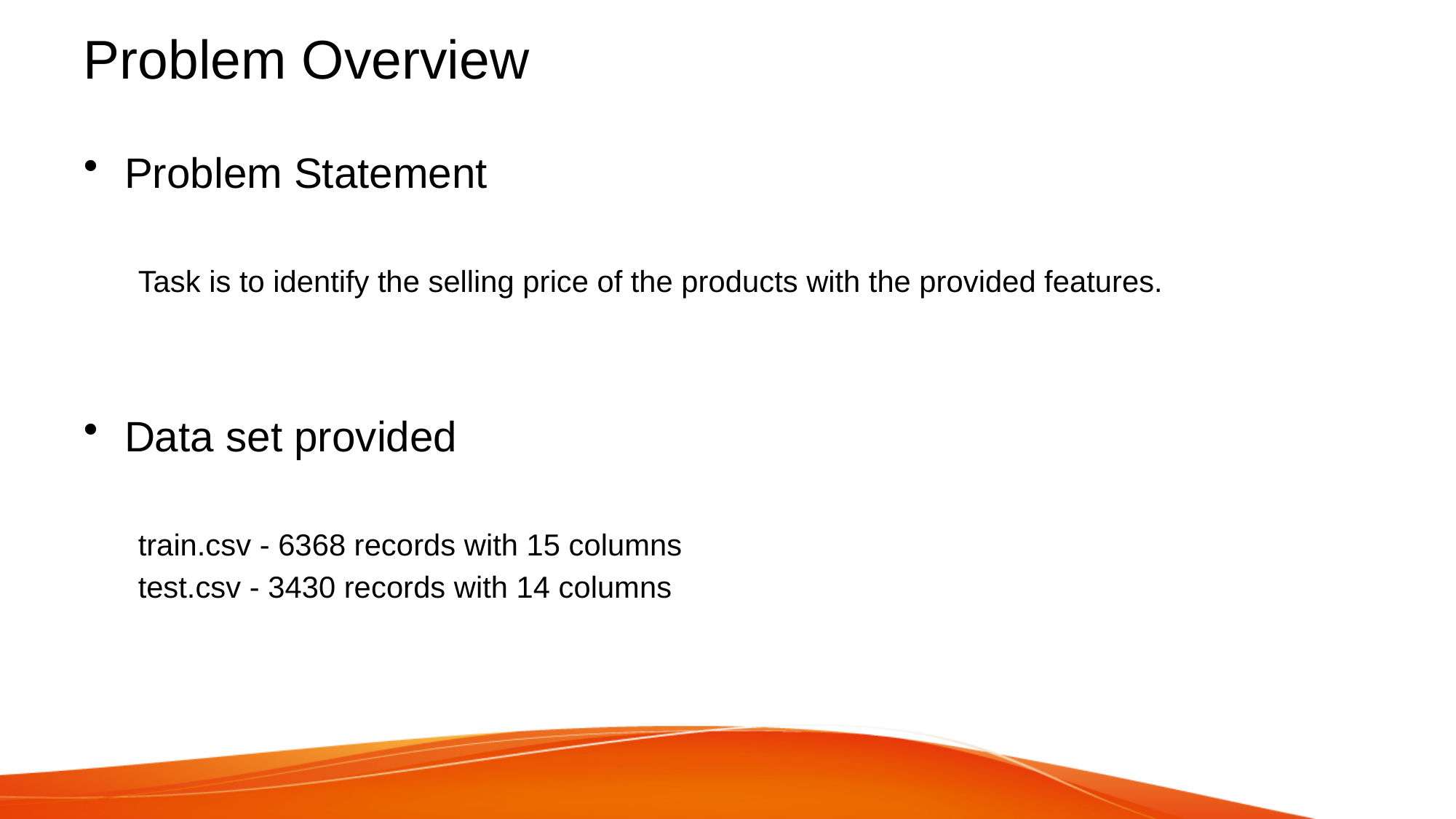

# Problem Overview
Problem Statement

Task is to identify the selling price of the products with the provided features.

Data set provided

train.csv - 6368 records with 15 columns
test.csv - 3430 records with 14 columns